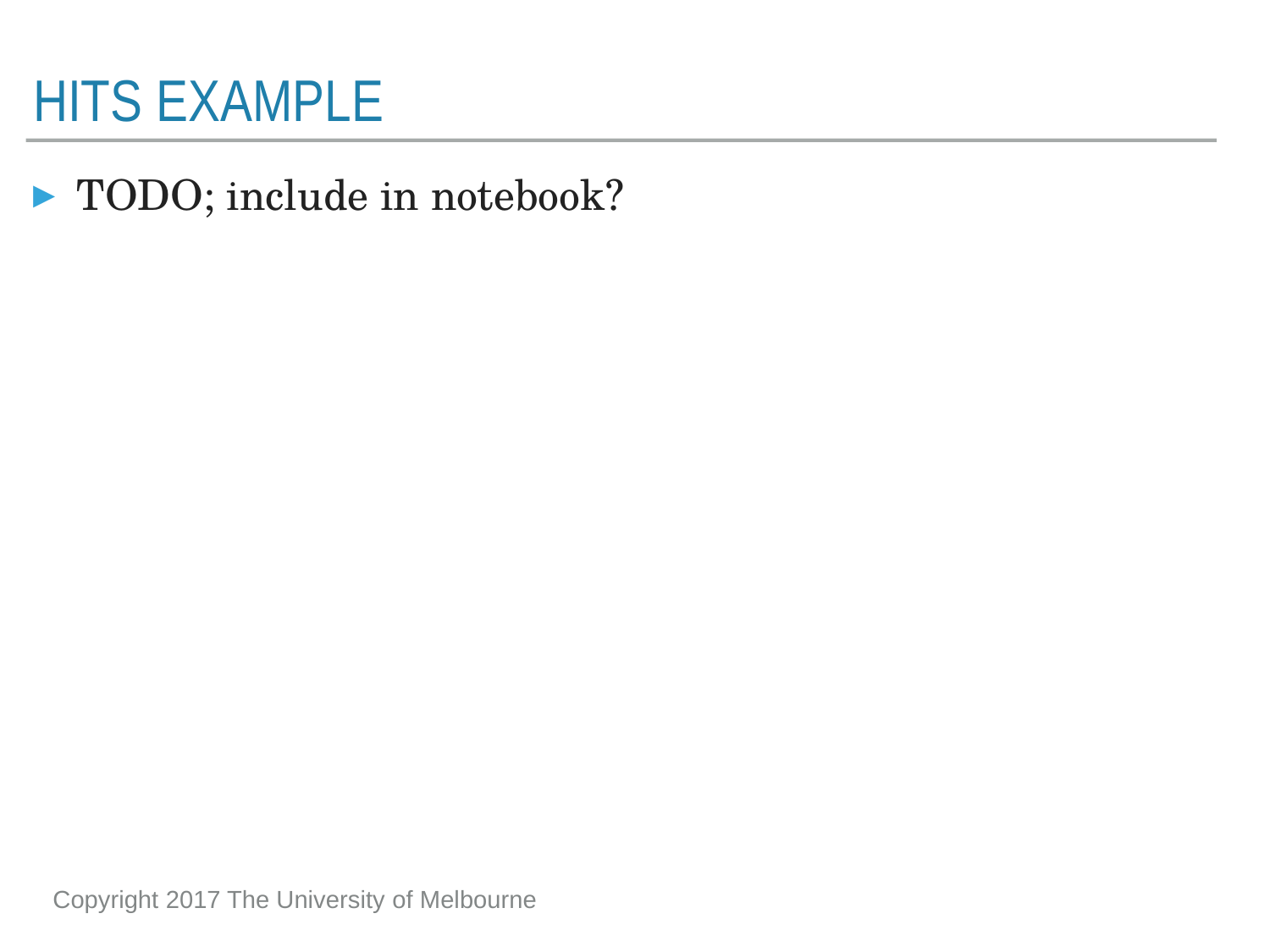

# HITS example
TODO; include in notebook?